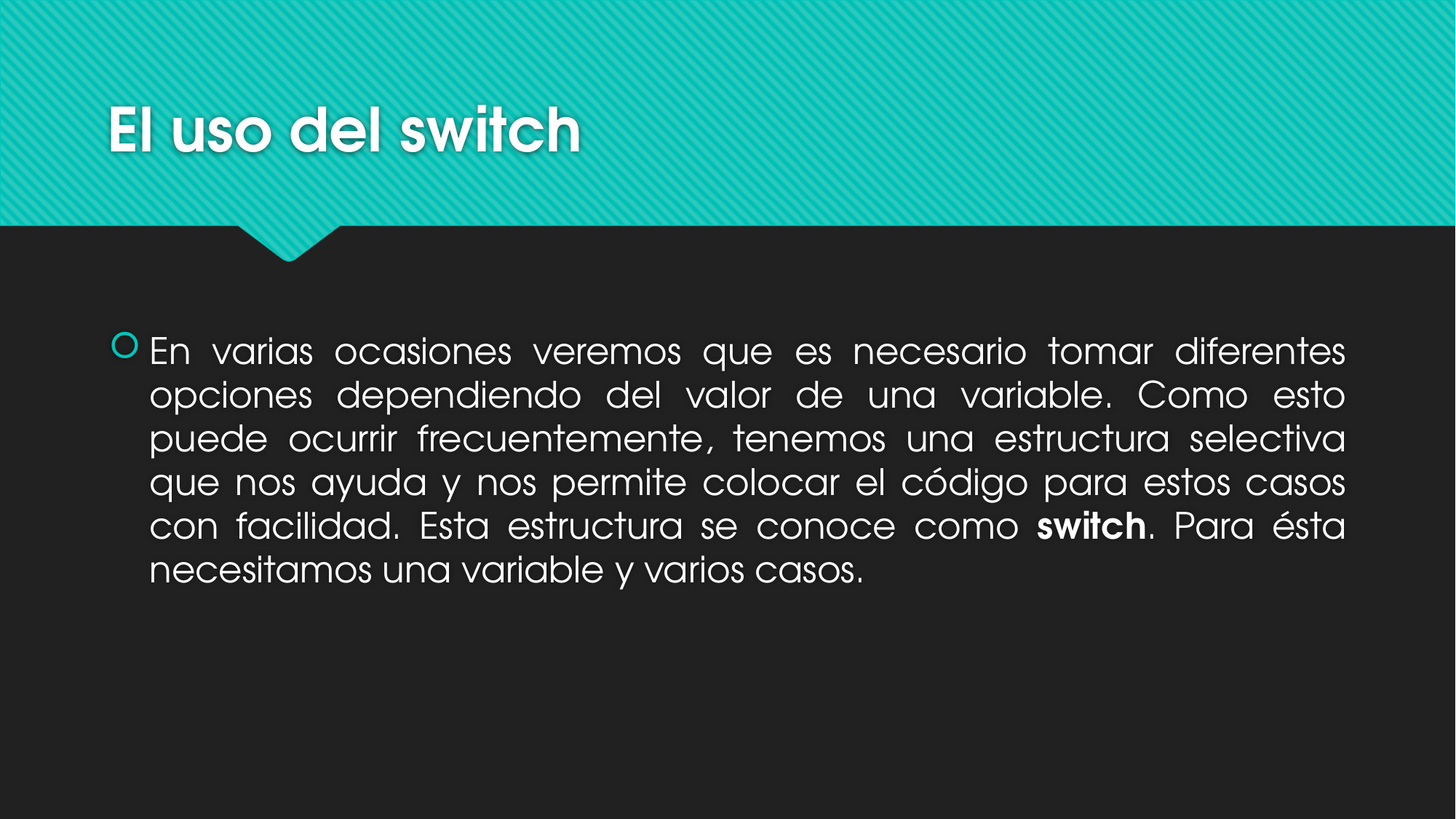

# El uso del switch
En varias ocasiones veremos que es necesario tomar diferentes opciones dependiendo del valor de una variable. Como esto puede ocurrir frecuentemente, tenemos una estructura selectiva que nos ayuda y nos permite colocar el código para estos casos con facilidad. Esta estructura se conoce como switch. Para ésta necesitamos una variable y varios casos.